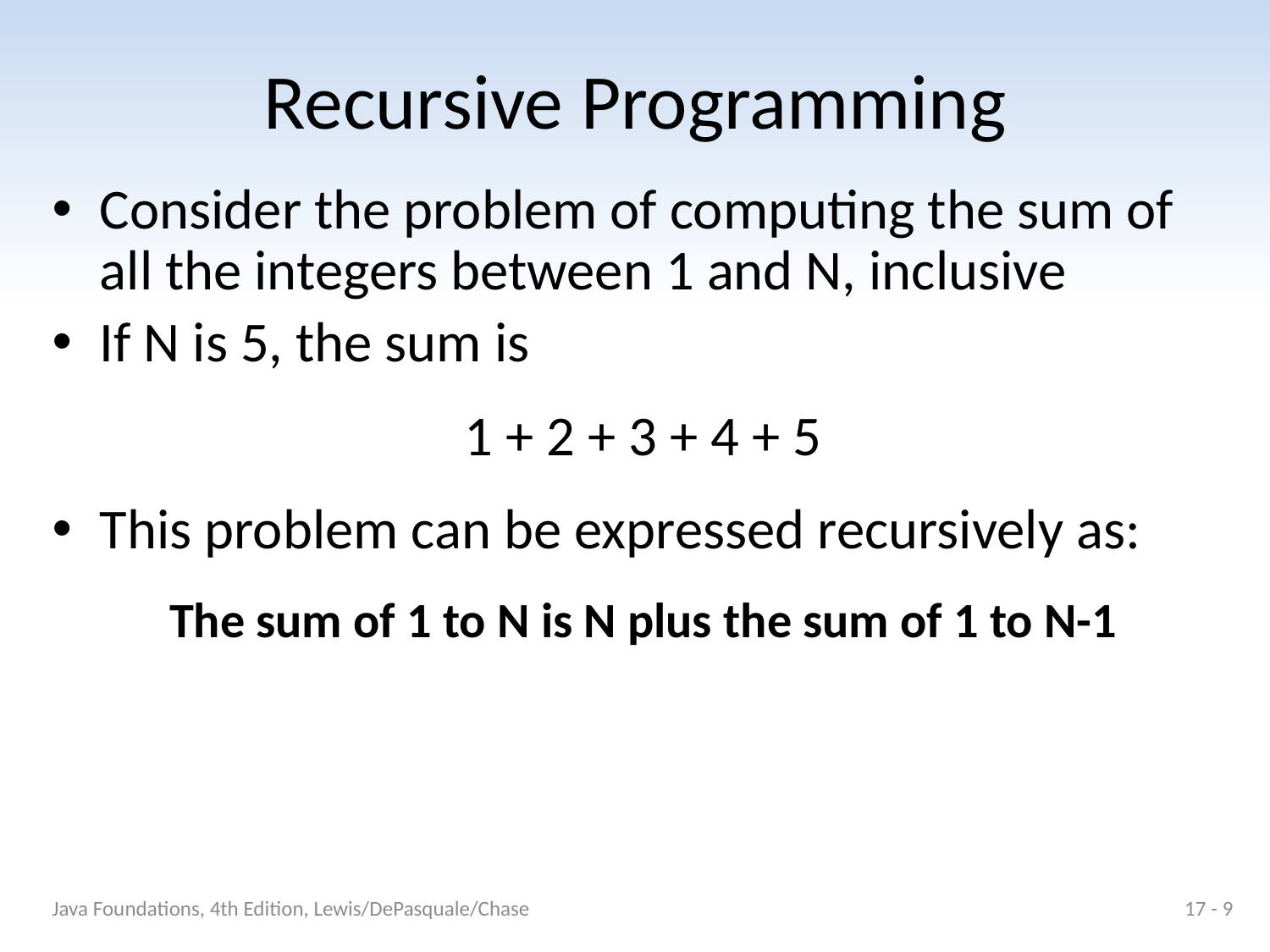

# Recursive Programming
Consider the problem of computing the sum of all the integers between 1 and N, inclusive
If N is 5, the sum is
1 + 2 + 3 + 4 + 5
This problem can be expressed recursively as:
The sum of 1 to N is N plus the sum of 1 to N-1

Java Foundations, 4th Edition, Lewis/DePasquale/Chase
17 - 9